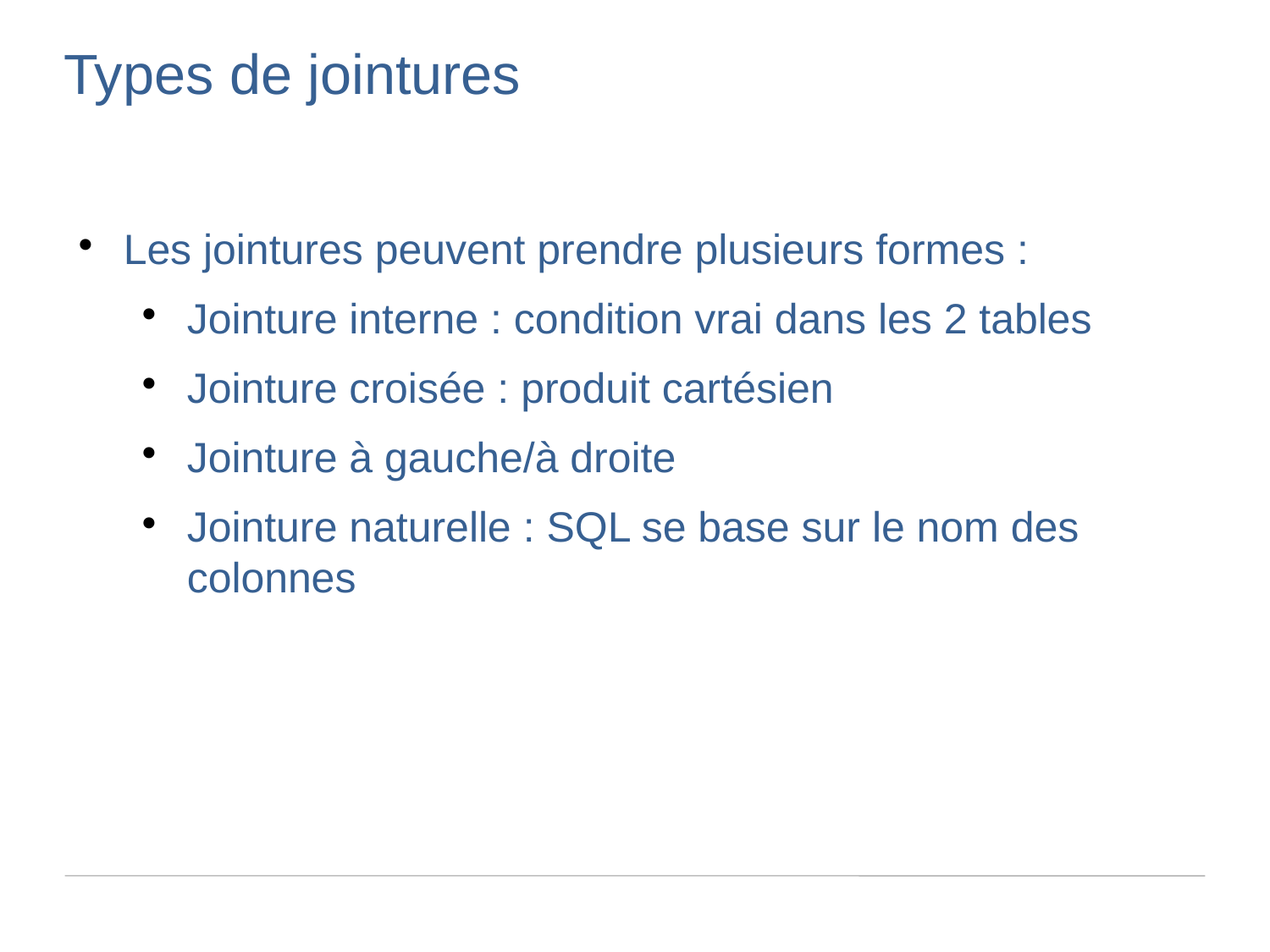

Types de jointures
Les jointures peuvent prendre plusieurs formes :
Jointure interne : condition vrai dans les 2 tables
Jointure croisée : produit cartésien
Jointure à gauche/à droite
Jointure naturelle : SQL se base sur le nom des colonnes